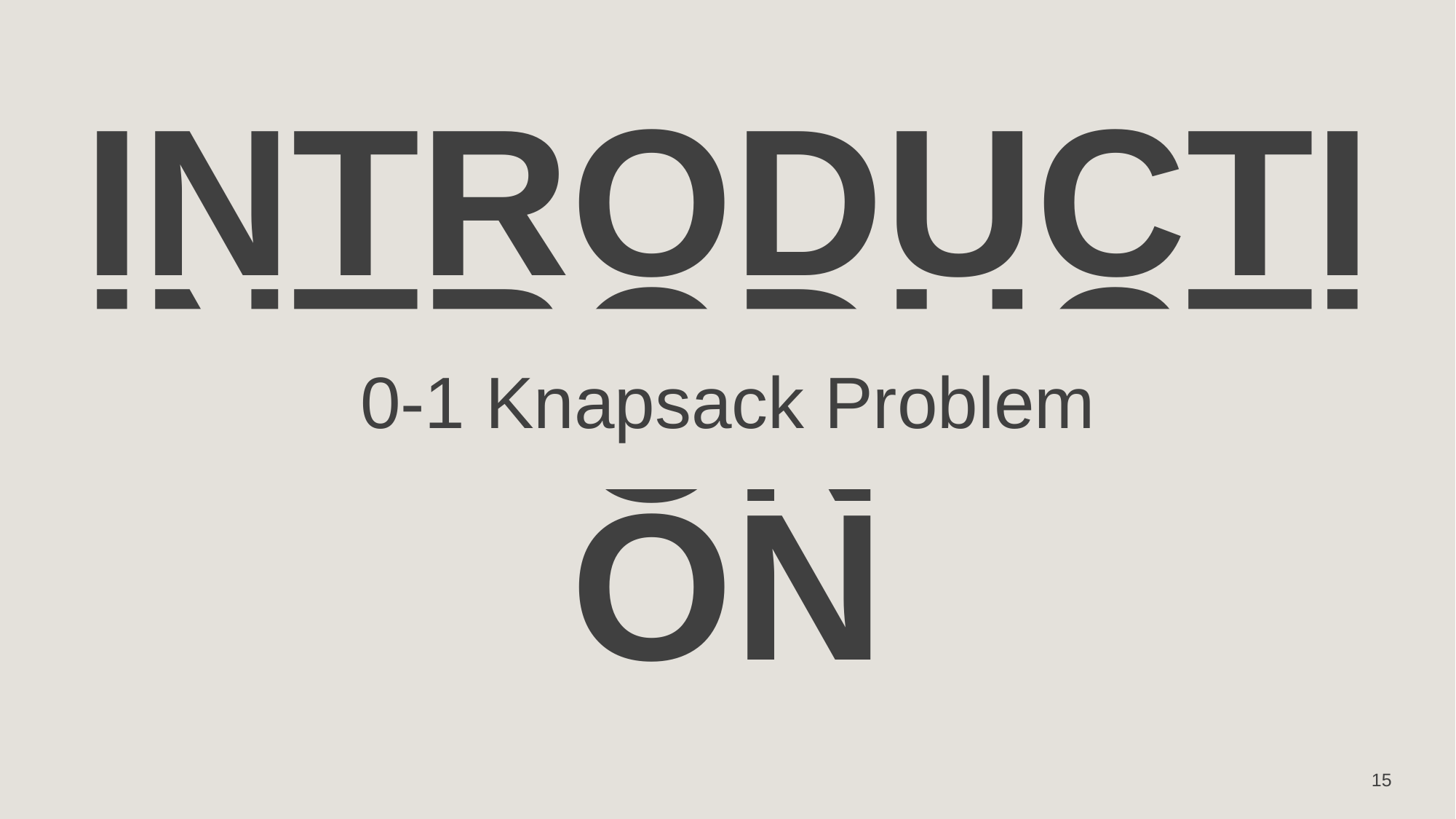

# INTRODUCTION
0-1 Knapsack Problem
INTRODUCTION
15